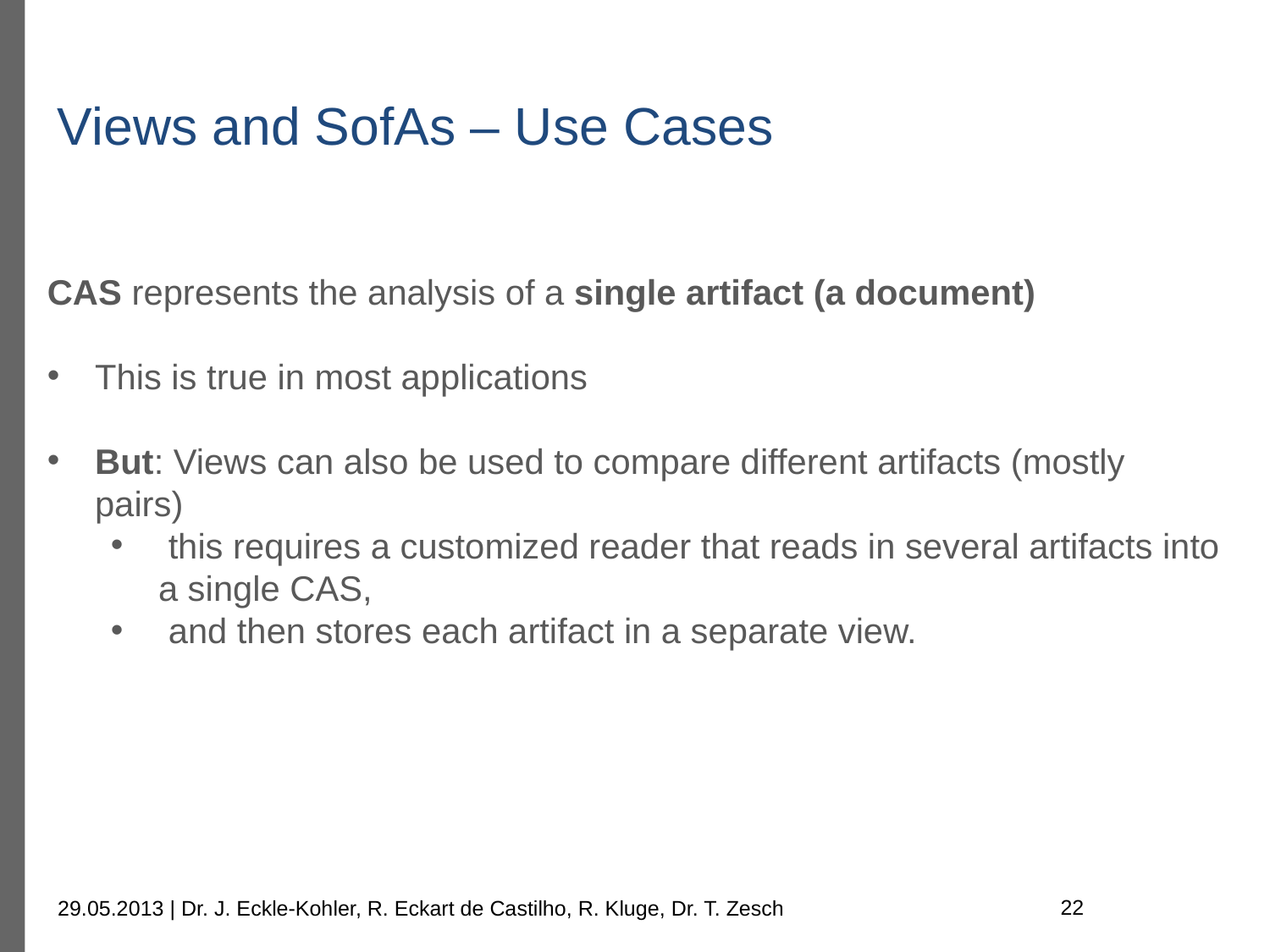

Views and SofAs – Use Cases

CAS represents the analysis of a single artifact (a document)

This is true in most applications

But: Views can also be used to compare different artifacts (mostly pairs)
 this requires a customized reader that reads in several artifacts into a single CAS,
 and then stores each artifact in a separate view.

22
29.05.2013 | Dr. J. Eckle-Kohler, R. Eckart de Castilho, R. Kluge, Dr. T. Zesch